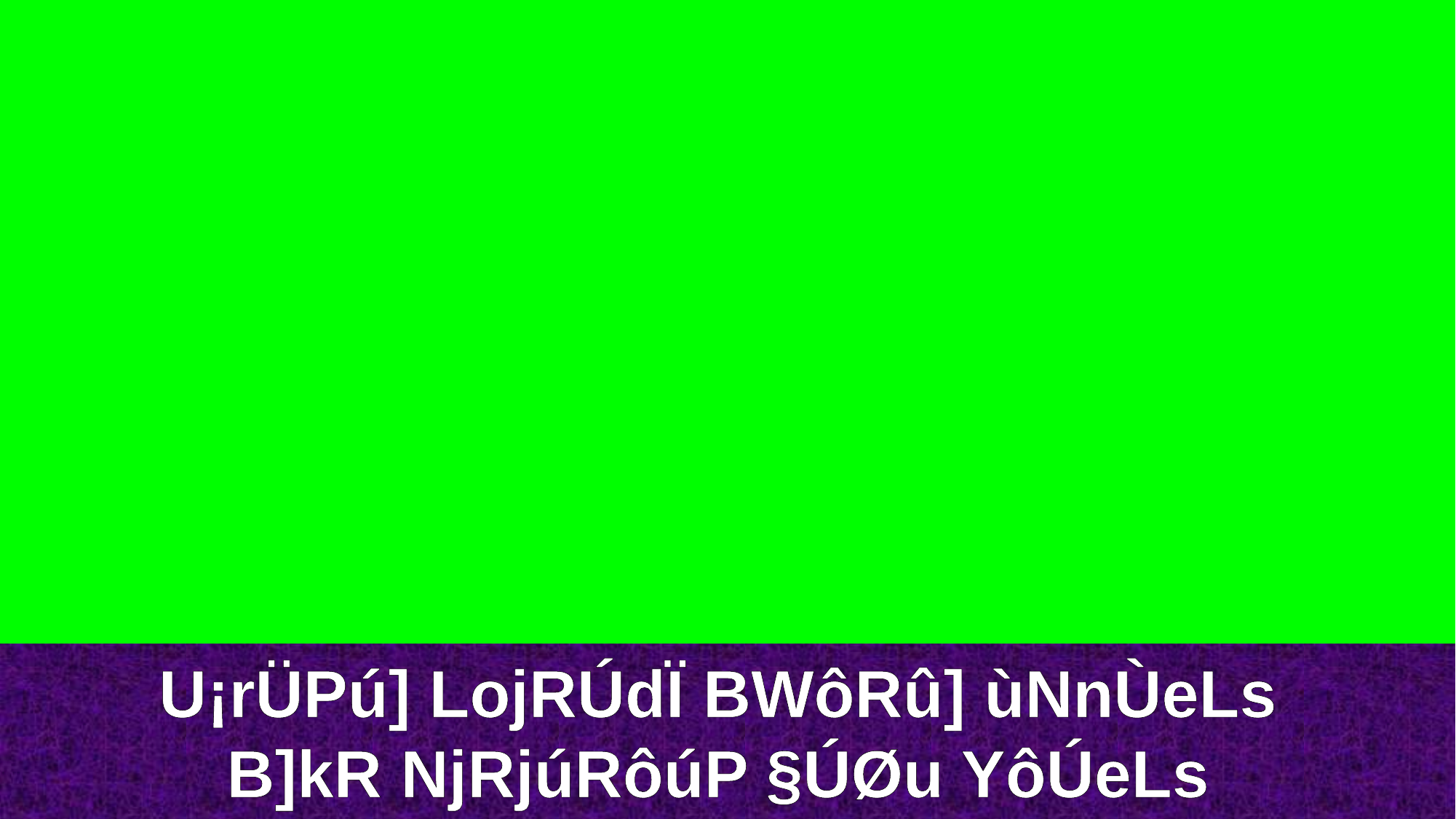

U¡rÜPú] LojRÚdÏ BWôRû] ùNnÙeLs
B]kR NjRjúRôúP §ÚØu YôÚeLs